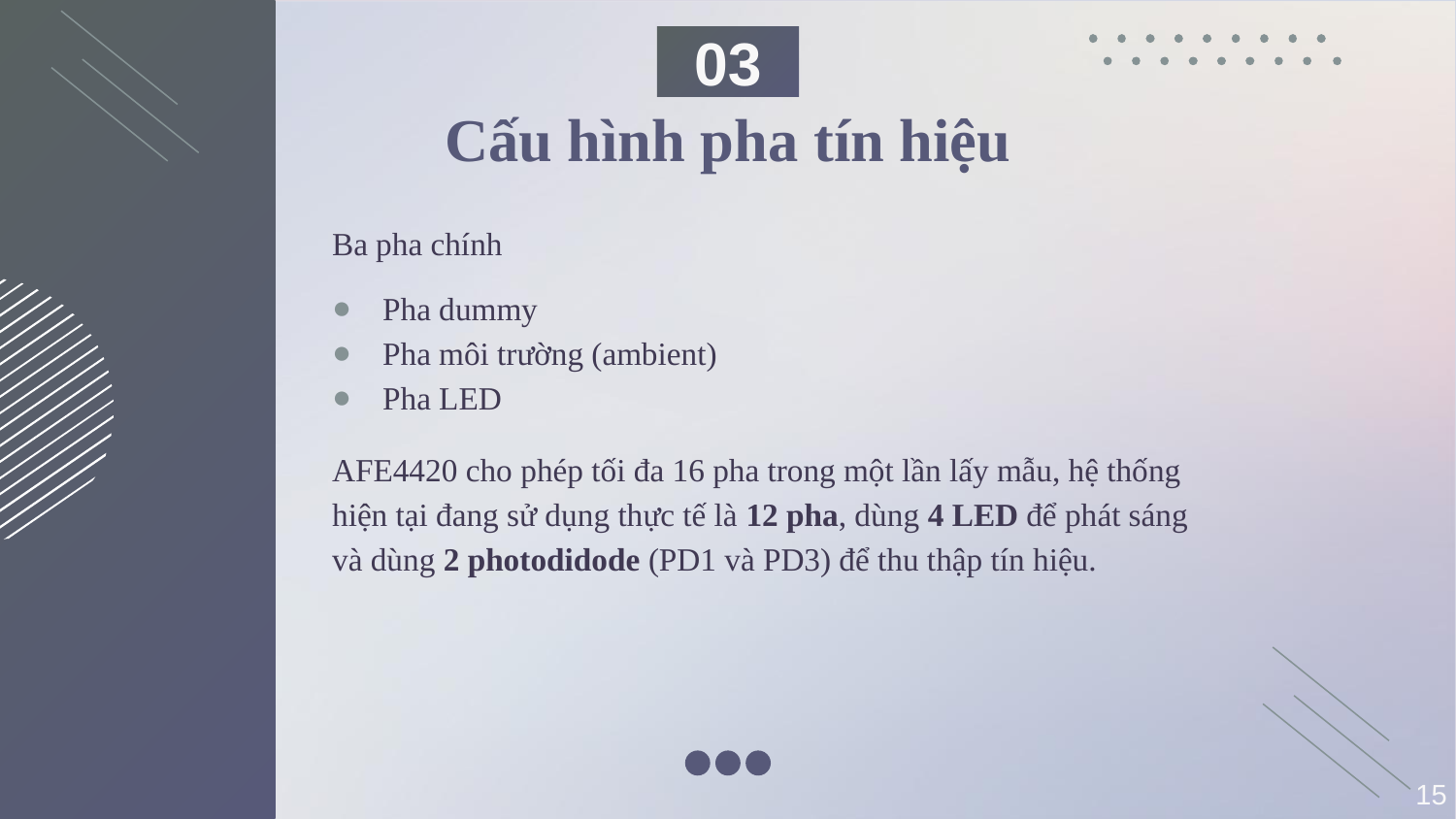

03
# Cấu hình pha tín hiệu
Ba pha chính
Pha dummy
Pha môi trường (ambient)
Pha LED

AFE4420 cho phép tối đa 16 pha trong một lần lấy mẫu, hệ thống hiện tại đang sử dụng thực tế là 12 pha, dùng 4 LED để phát sáng và dùng 2 photodidode (PD1 và PD3) để thu thập tín hiệu.

15